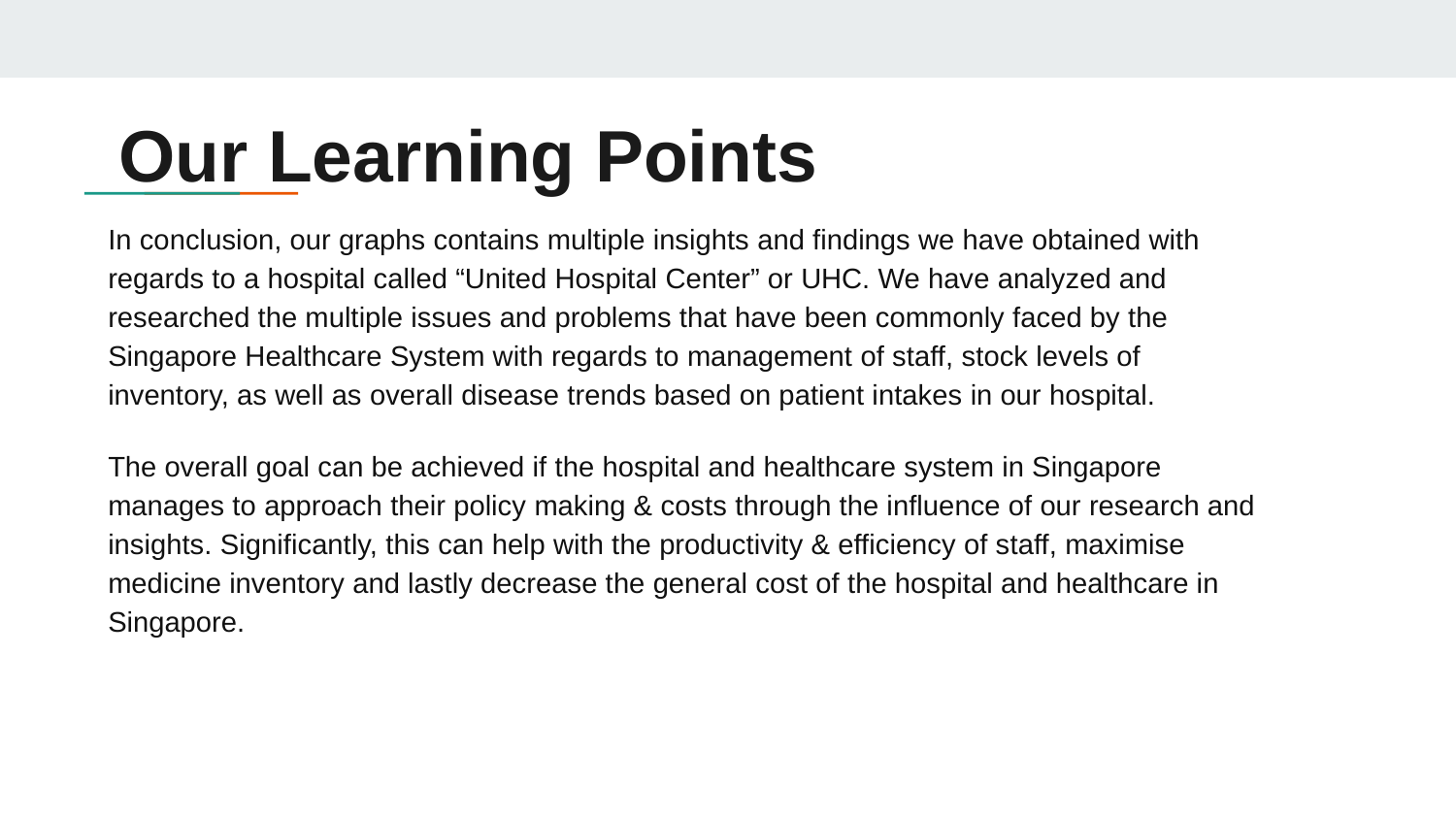

# Our Learning Points
In conclusion, our graphs contains multiple insights and findings we have obtained with regards to a hospital called “United Hospital Center” or UHC. We have analyzed and researched the multiple issues and problems that have been commonly faced by the Singapore Healthcare System with regards to management of staff, stock levels of inventory, as well as overall disease trends based on patient intakes in our hospital.
The overall goal can be achieved if the hospital and healthcare system in Singapore manages to approach their policy making & costs through the influence of our research and insights. Significantly, this can help with the productivity & efficiency of staff, maximise medicine inventory and lastly decrease the general cost of the hospital and healthcare in Singapore.